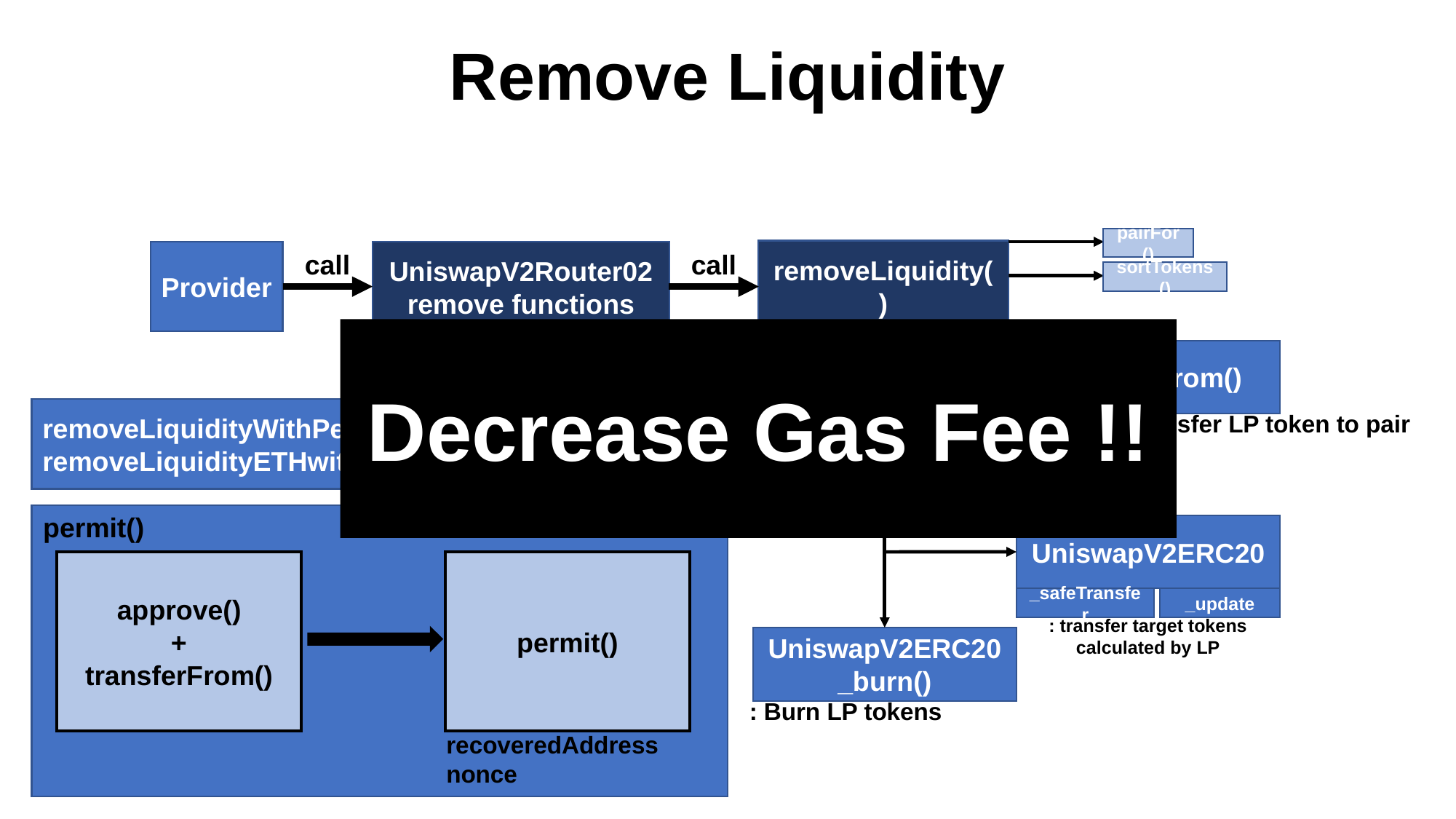

# Remove Liquidity
pairFor()
removeLiquidity()
Provider
UniswapV2Router02
remove functions
call
call
sortTokens()
removeLiquidityWithPermit()
removeLiquidityETHwithPermit()
call
transferFrom()
pairFor()
permit()
: Transfer LP token to pair
UniswapV2Pair
burn()
balanceOf()
mintFee()
UniswapV2ERC20
_update
_safeTransfer
: transfer target tokens calculated by LP
UniswapV2ERC20
_burn()
: Burn LP tokens
Decrease Gas Fee !!

permit()
approve()
+
transferFrom()
permit()

recoveredAddress
nonce